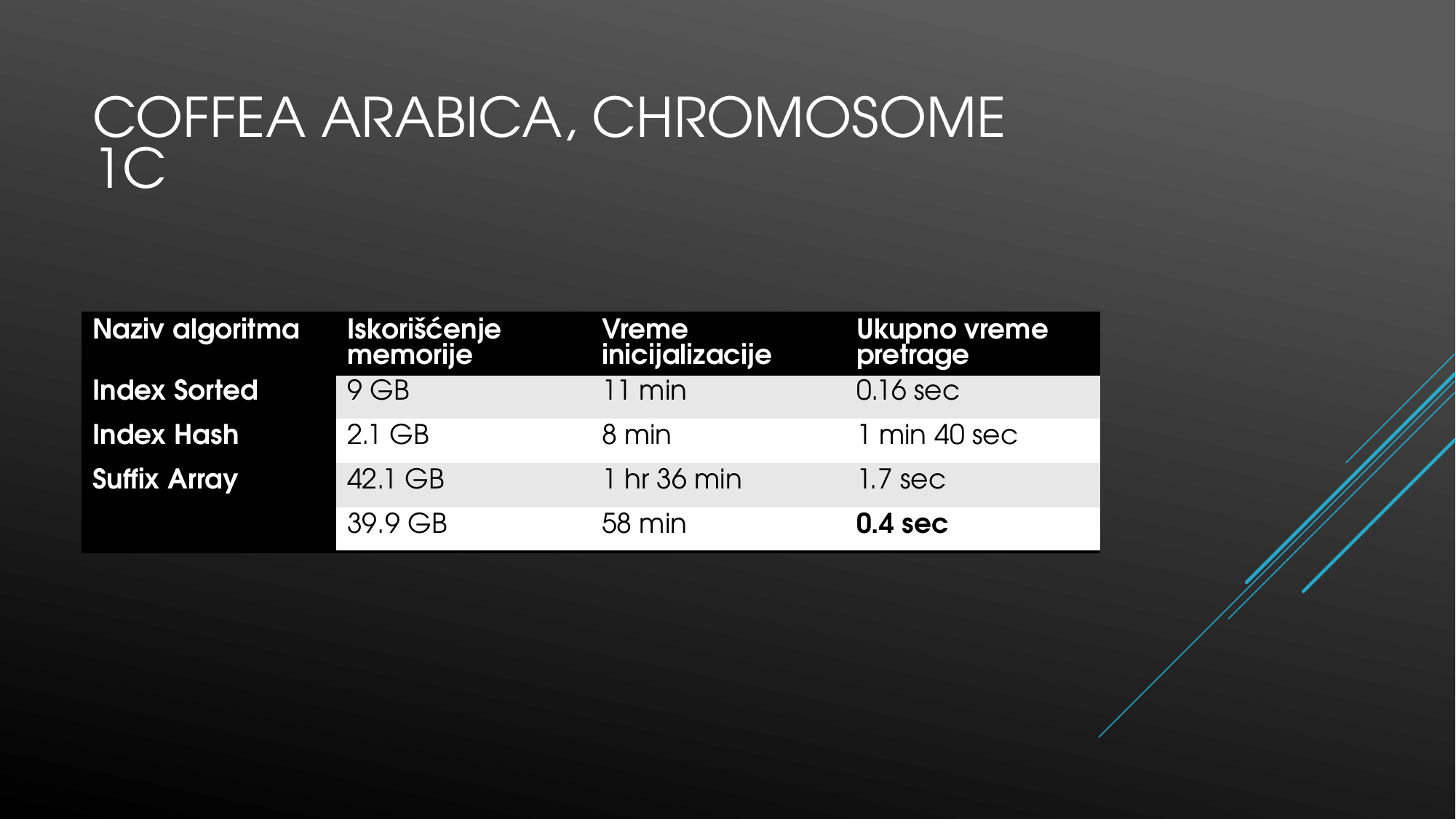

Coffea arabica, Chromosome 1c
| Naziv algoritma | Iskorišćenje memorije | Vreme inicijalizacije | Ukupno vreme pretrage |
| --- | --- | --- | --- |
| Index Sorted | 9 GB | 11 min | 0.16 sec |
| Index Hash | 2.1 GB | 8 min | 1 min 40 sec |
| Suffix Array | 42.1 GB | 1 hr 36 min | 1.7 sec |
| Suffix Tree | 39.9 GB | 58 min | 0.4 sec |